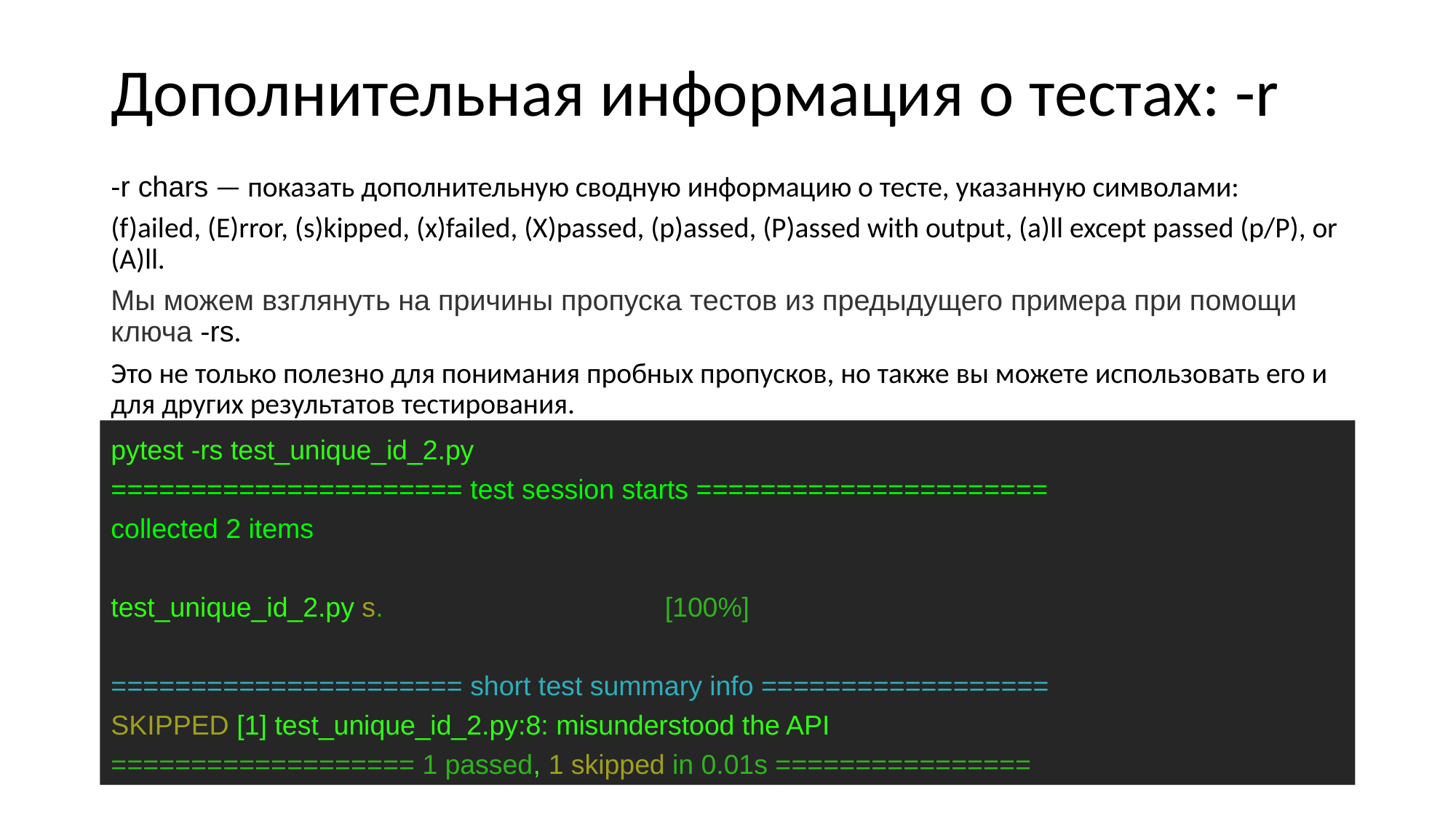

# Дополнительная информация о тестах: -r
-r chars — показать дополнительную сводную информацию о тесте, указанную символами:
(f)ailed, (E)rror, (s)kipped, (x)failed, (X)passed, (p)assed, (P)assed with output, (a)ll except passed (p/P), or (A)ll.
Мы можем взглянуть на причины пропуска тестов из предыдущего примера при помощи ключа -rs.
Это не только полезно для понимания пробных пропусков, но также вы можете использовать его и для других результатов тестирования.
pytest -rs test_unique_id_2.py
====================== test session starts ======================
collected 2 items
test_unique_id_2.py s.                                     [100%]

====================== short test summary info ==================
SKIPPED [1] test_unique_id_2.py:8: misunderstood the API
=================== 1 passed, 1 skipped in 0.01s ================